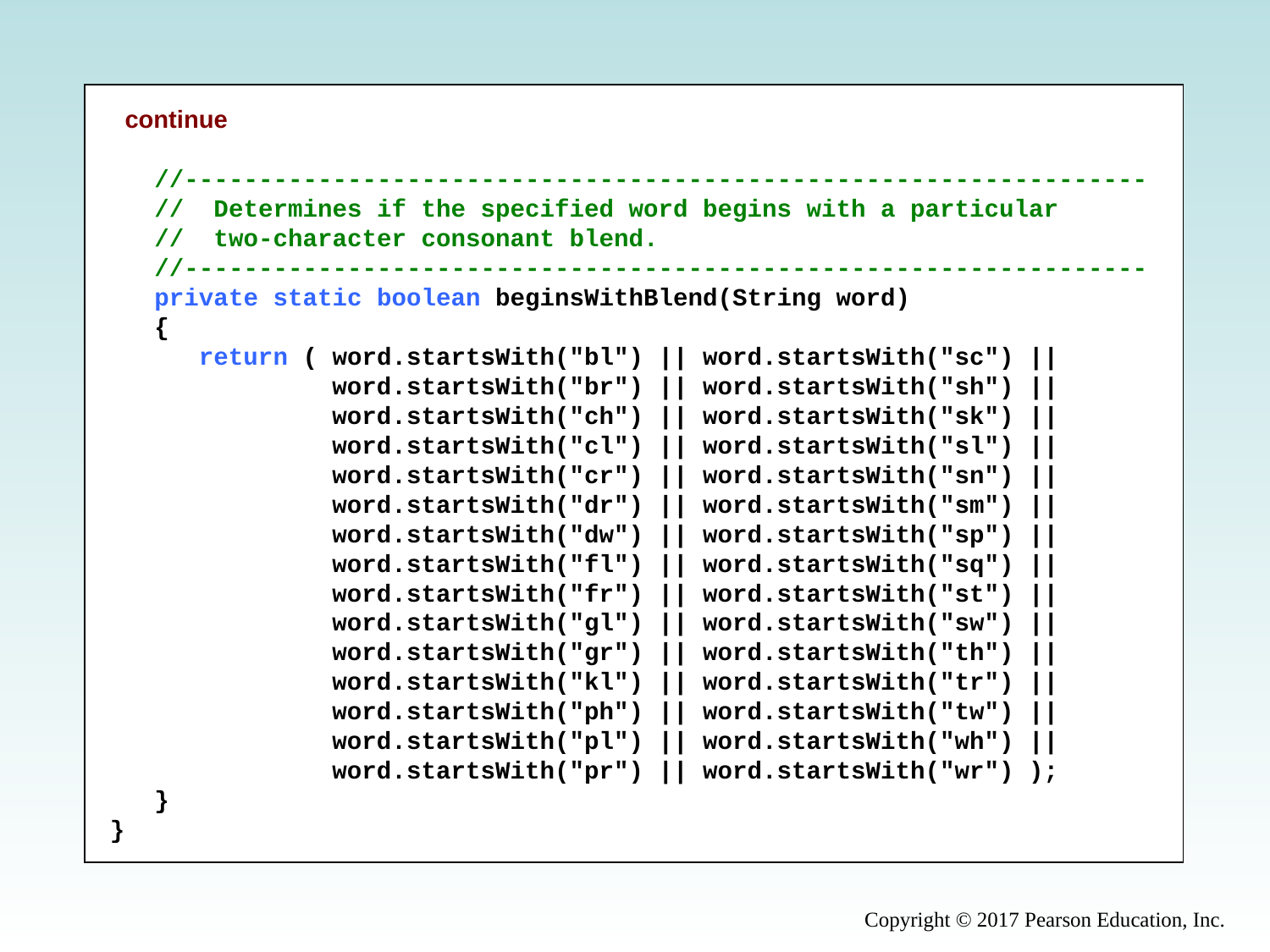

continue

   //-----------------------------------------------------------------
   //  Determines if the specified word begins with a particular
   //  two-character consonant blend.
   //-----------------------------------------------------------------
   private static boolean beginsWithBlend(String word)
   {
      return ( word.startsWith("bl") || word.startsWith("sc") ||
               word.startsWith("br") || word.startsWith("sh") ||
               word.startsWith("ch") || word.startsWith("sk") ||
               word.startsWith("cl") || word.startsWith("sl") ||
               word.startsWith("cr") || word.startsWith("sn") ||
               word.startsWith("dr") || word.startsWith("sm") ||
               word.startsWith("dw") || word.startsWith("sp") ||
               word.startsWith("fl") || word.startsWith("sq") ||
               word.startsWith("fr") || word.startsWith("st") ||
               word.startsWith("gl") || word.startsWith("sw") ||
               word.startsWith("gr") || word.startsWith("th") ||
               word.startsWith("kl") || word.startsWith("tr") ||
               word.startsWith("ph") || word.startsWith("tw") ||
               word.startsWith("pl") || word.startsWith("wh") ||
               word.startsWith("pr") || word.startsWith("wr") );
   }
}
Copyright © 2017 Pearson Education, Inc.